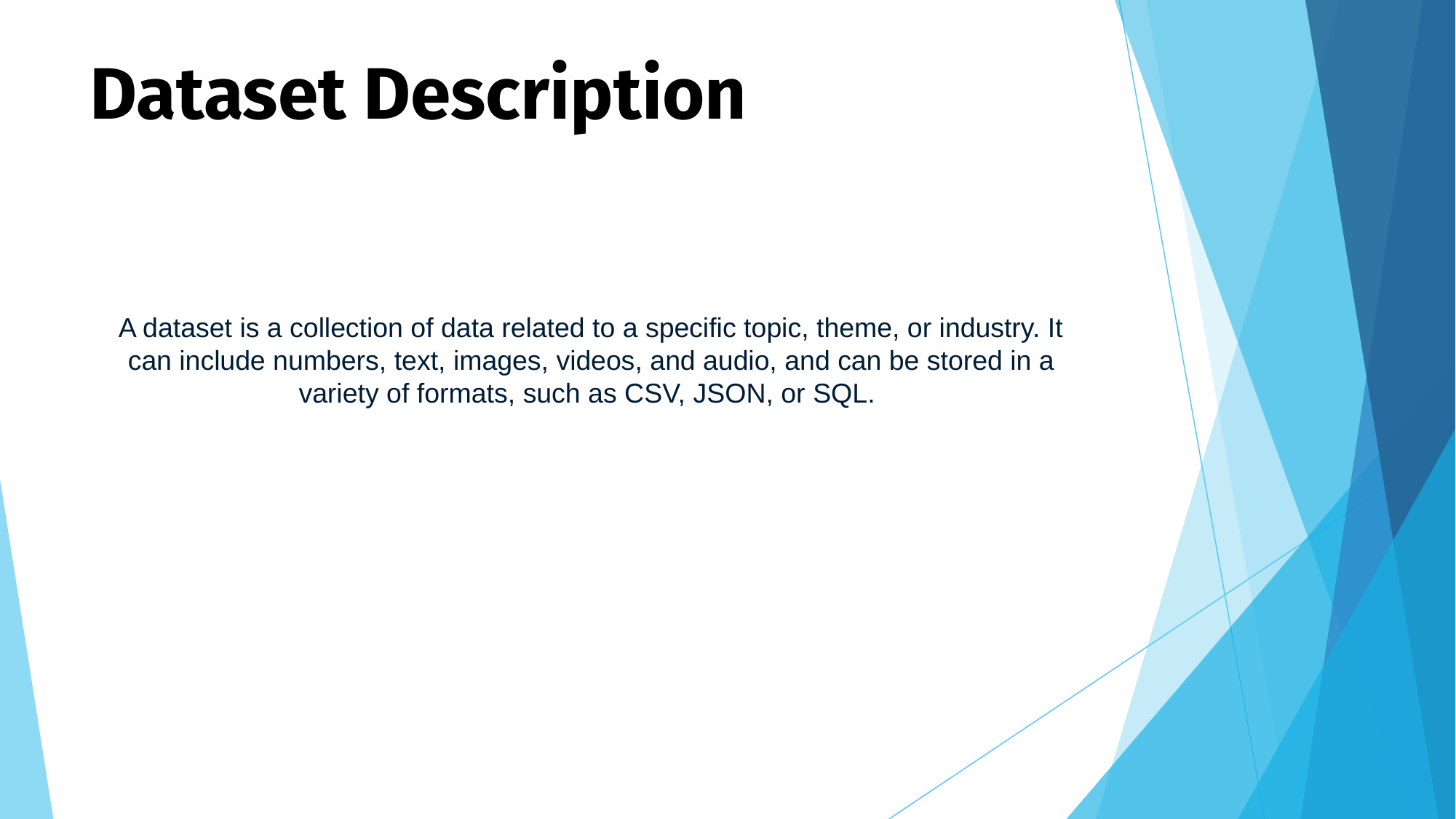

# Dataset Description
A dataset is a collection of data related to a specific topic, theme, or industry. It can include numbers, text, images, videos, and audio, and can be stored in a variety of formats, such as CSV, JSON, or SQL.